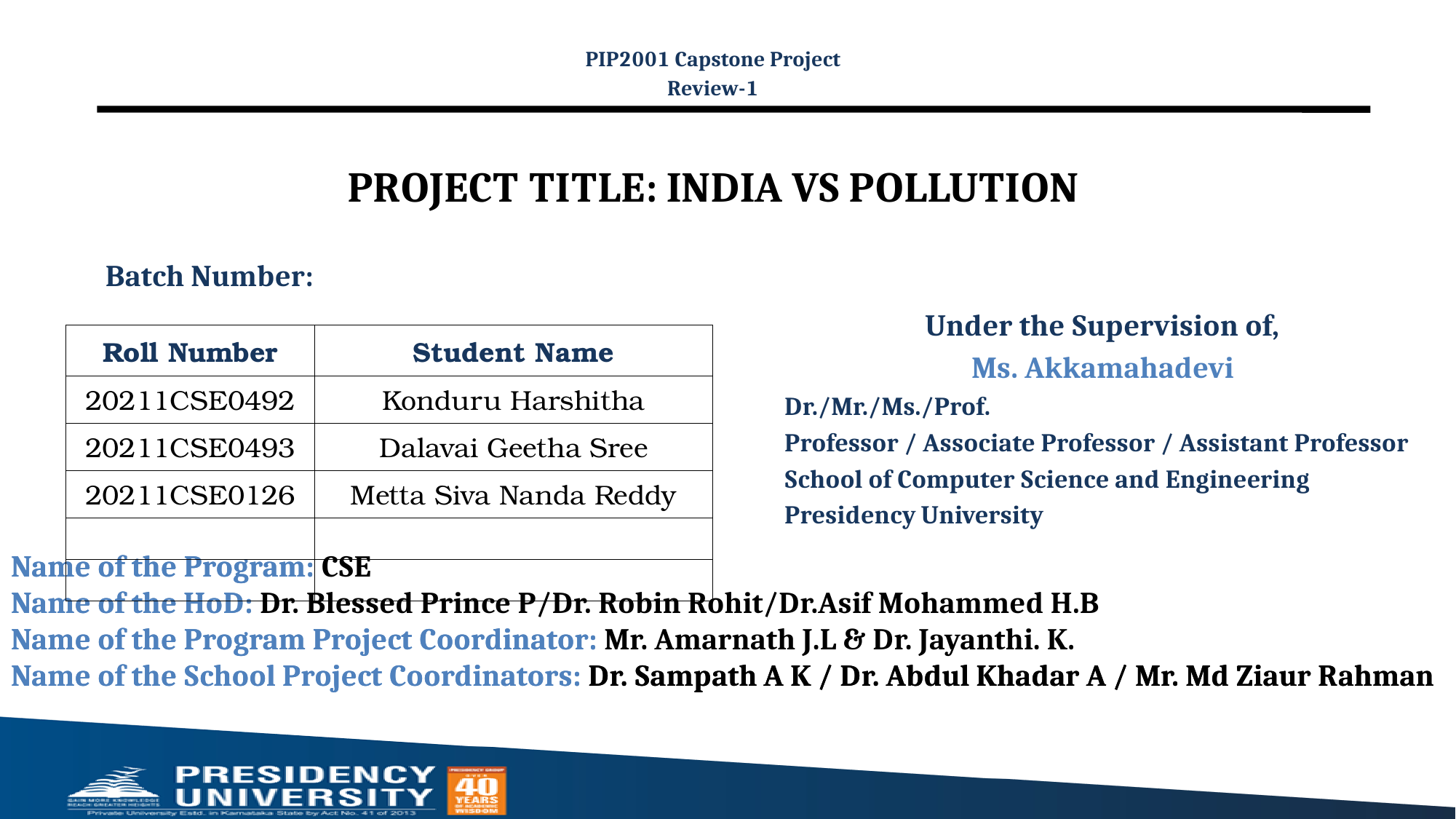

PIP2001 Capstone Project
Review-1
PROJECT TITLE: INDIA VS POLLUTION
Batch Number:

Under the Supervision of,
Ms. Akkamahadevi
Dr./Mr./Ms./Prof.
Professor / Associate Professor / Assistant Professor
School of Computer Science and Engineering
Presidency University

| Roll Number | Student Name |
| --- | --- |
| 20211CSE0492 | Konduru Harshitha |
| 20211CSE0493 | Dalavai Geetha Sree |
| 20211CSE0126 | Metta Siva Nanda Reddy |
|  |  |
|  |  |
Name of the Program:
Name of the HoD:
Name of the Program Project Coordinator:
Name of the School Project Coordinators: Dr. Sampath A K / Dr. Abdul Khadar A / Mr. Md Ziaur Rahman
Name of the Program: CSE
Name of the HoD: Dr. Blessed Prince P/Dr. Robin Rohit/Dr.Asif Mohammed H.B
Name of the Program Project Coordinator: Mr. Amarnath J.L & Dr. Jayanthi. K.
Name of the School Project Coordinators: Dr. Sampath A K / Dr. Abdul Khadar A / Mr. Md Ziaur Rahman